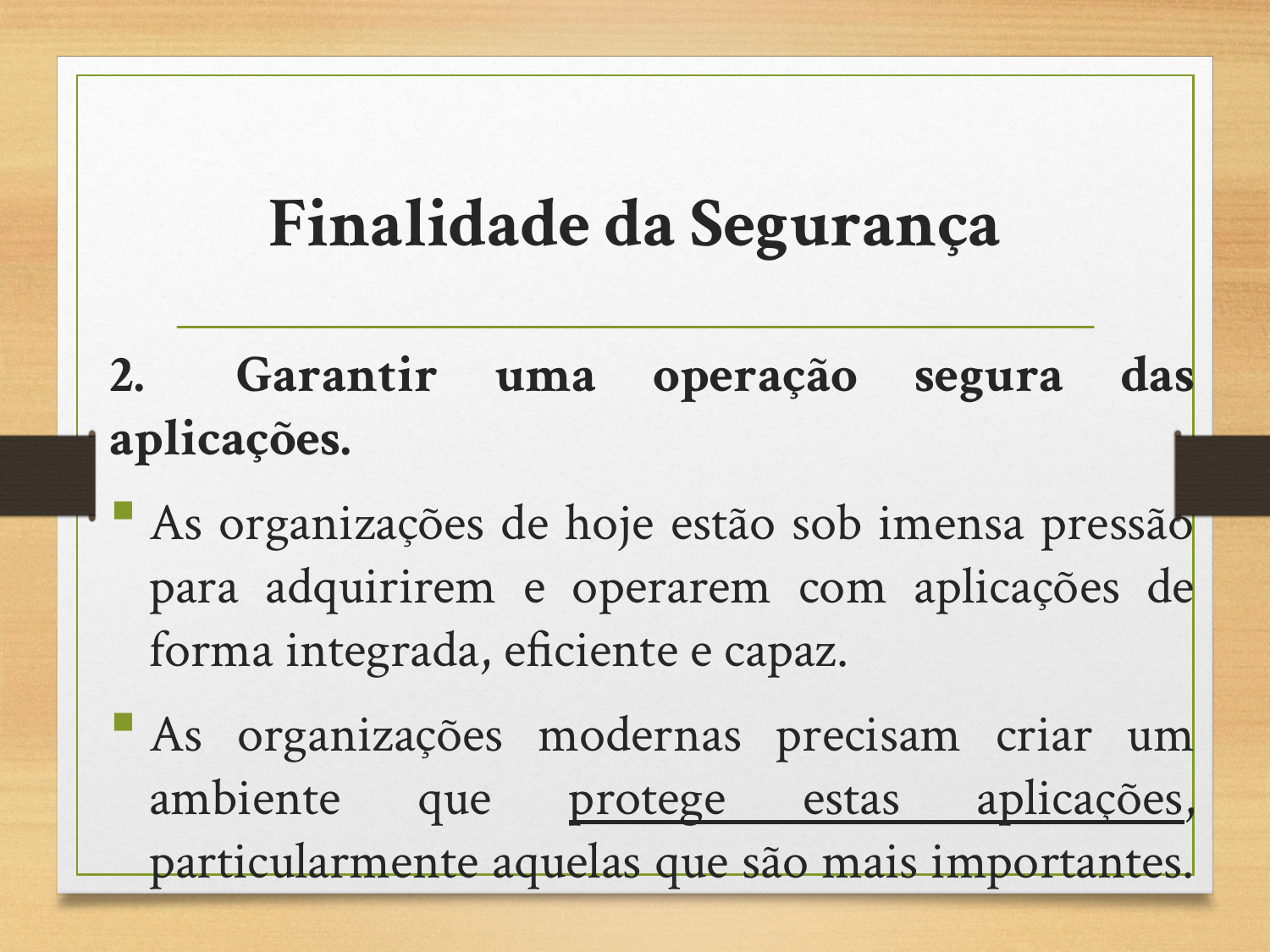

# Finalidade da Segurança
2.	Garantir uma operação segura das aplicações.
As organizações de hoje estão sob imensa pressão para adquirirem e operarem com aplicações de forma integrada, eficiente e capaz.
As organizações modernas precisam criar um ambiente que protege estas aplicações, particularmente aquelas que são mais importantes.